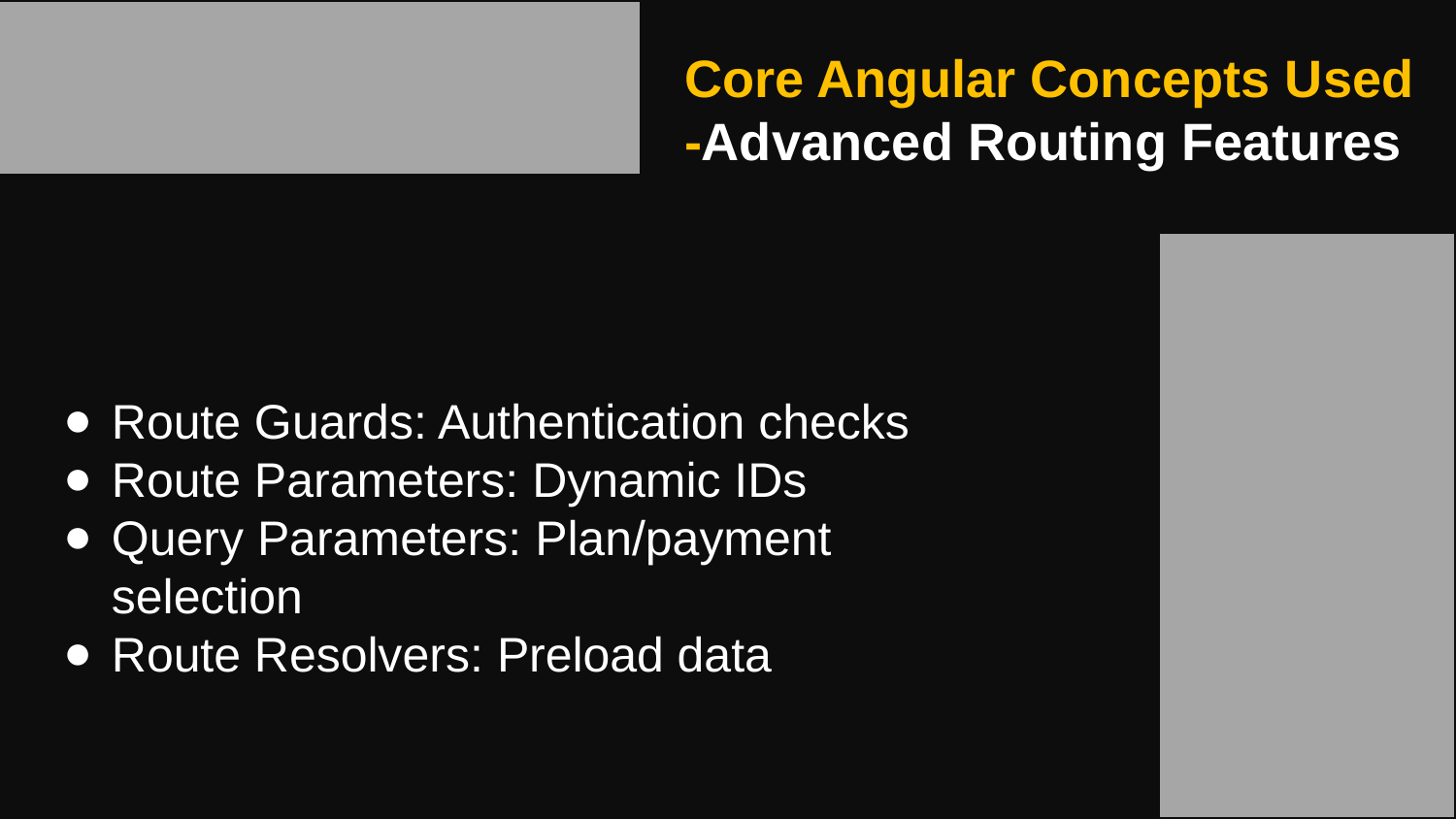

# Core Angular Concepts Used -Advanced Routing Features

Route Guards: Authentication checks
Route Parameters: Dynamic IDs
Query Parameters: Plan/payment selection
Route Resolvers: Preload data